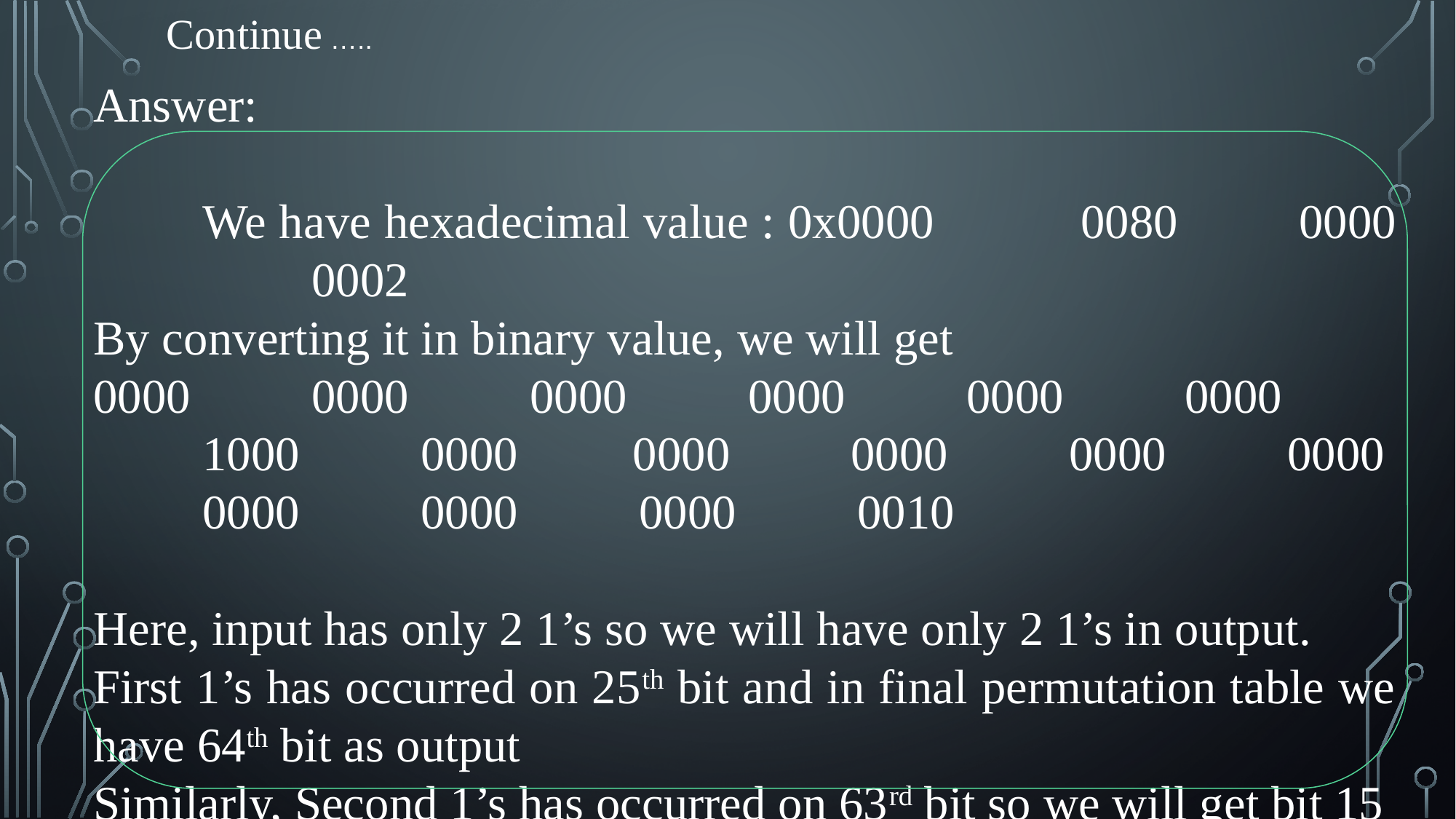

Continue …..
Answer:

	We have hexadecimal value : 0x0000		0080		0000		0002
By converting it in binary value, we will get
0000		0000		0000		0000		0000		0000		1000		0000 0000		0000		0000		0000		0000		0000		0000		0010

Here, input has only 2 1’s so we will have only 2 1’s in output.
First 1’s has occurred on 25th bit and in final permutation table we have 64th bit as output
Similarly, Second 1’s has occurred on 63rd bit so we will get bit 15